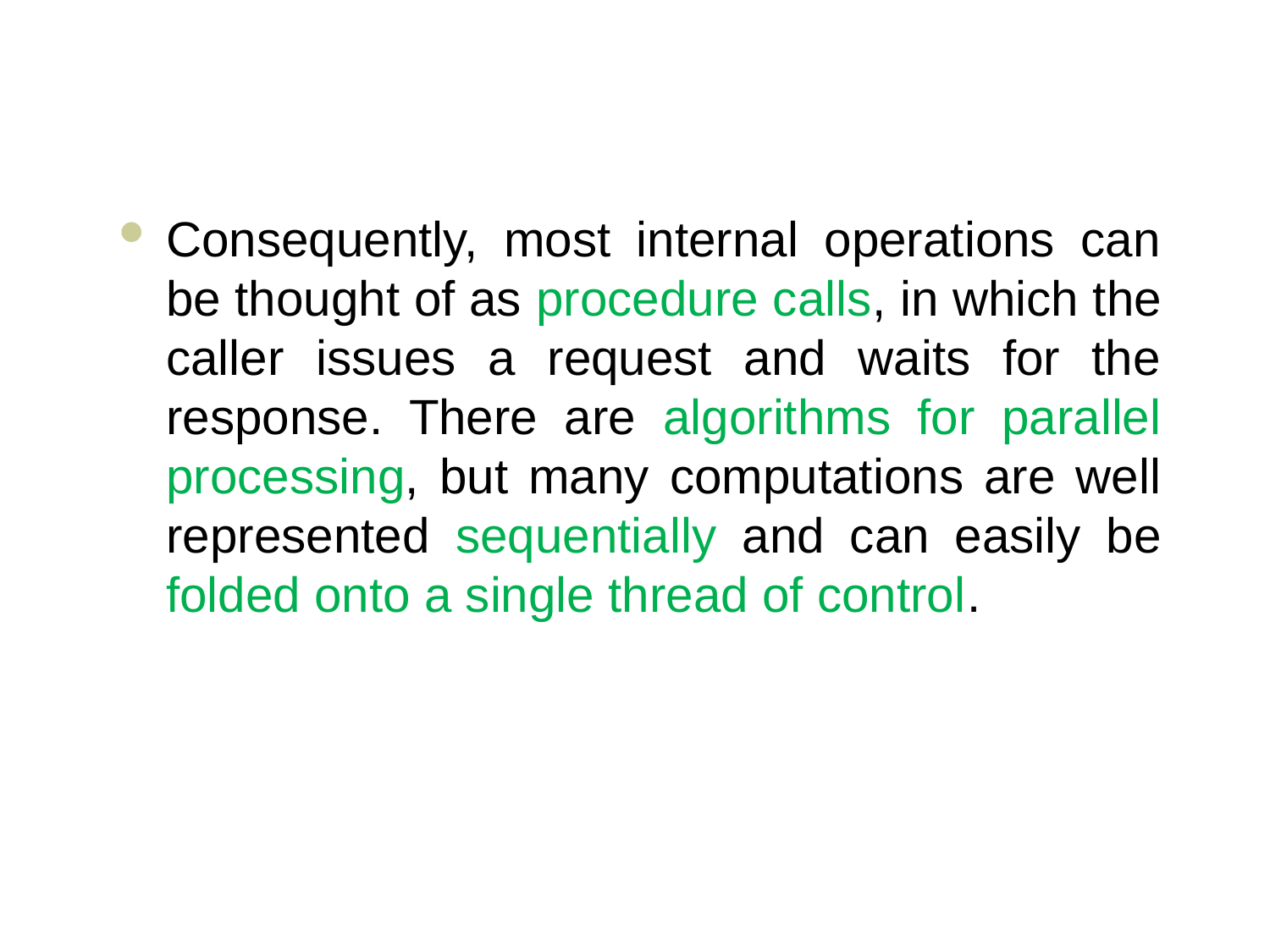

#
Consequently, most internal operations can be thought of as procedure calls, in which the caller issues a request and waits for the response. There are algorithms for parallel processing, but many computations are well represented sequentially and can easily be folded onto a single thread of control.